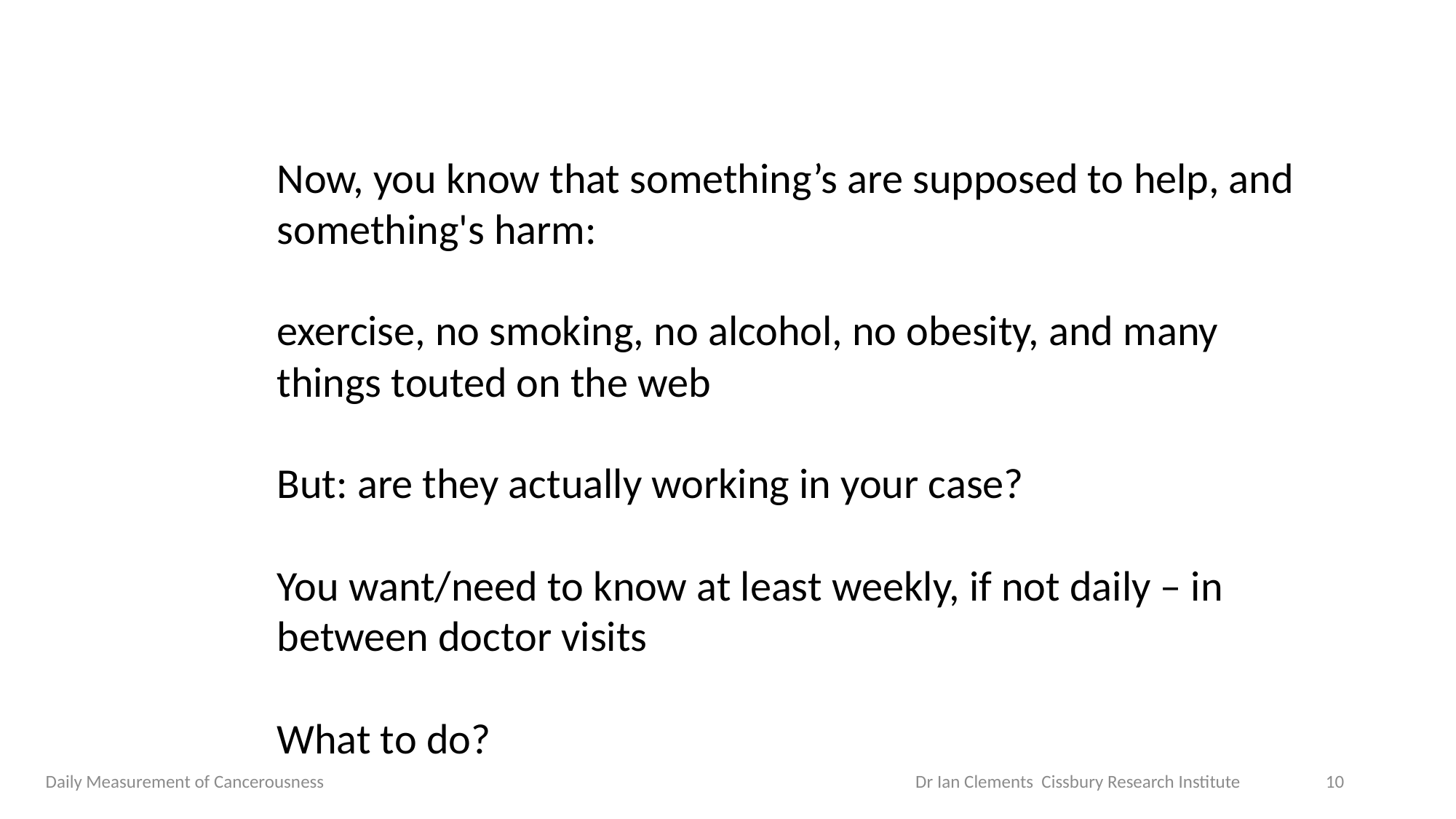

Now, you know that something’s are supposed to help, and something's harm:

exercise, no smoking, no alcohol, no obesity, and many things touted on the web

But: are they actually working in your case?

You want/need to know at least weekly, if not daily – in between doctor visits

What to do?
Daily Measurement of Cancerousness                                                                                                                                              Dr Ian Clements  Cissbury Research Institute
10